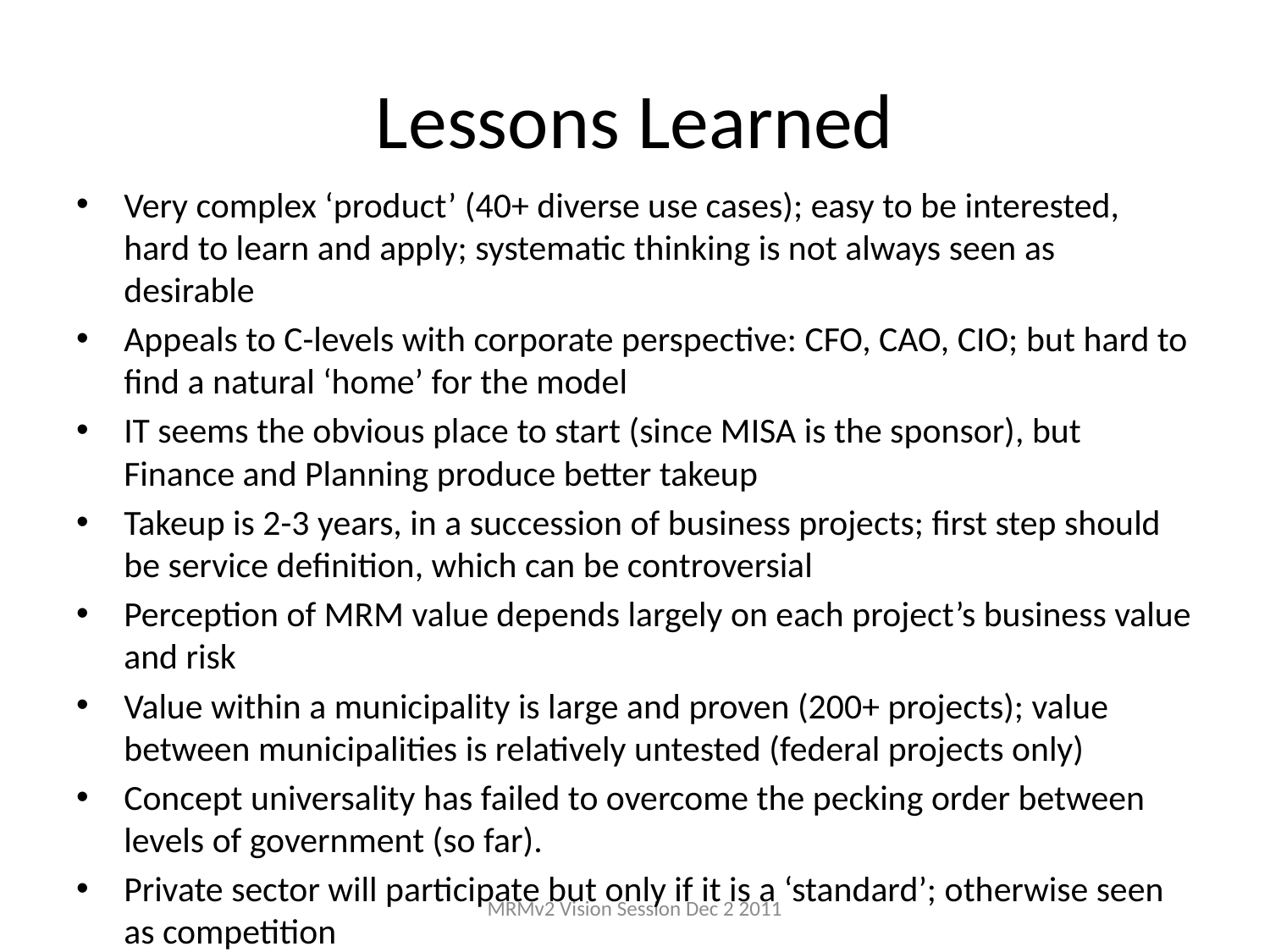

# Lessons Learned
Very complex ‘product’ (40+ diverse use cases); easy to be interested, hard to learn and apply; systematic thinking is not always seen as desirable
Appeals to C-levels with corporate perspective: CFO, CAO, CIO; but hard to find a natural ‘home’ for the model
IT seems the obvious place to start (since MISA is the sponsor), but Finance and Planning produce better takeup
Takeup is 2-3 years, in a succession of business projects; first step should be service definition, which can be controversial
Perception of MRM value depends largely on each project’s business value and risk
Value within a municipality is large and proven (200+ projects); value between municipalities is relatively untested (federal projects only)
Concept universality has failed to overcome the pecking order between levels of government (so far).
Private sector will participate but only if it is a ‘standard’; otherwise seen as competition
MRMv2 Vision Session Dec 2 2011